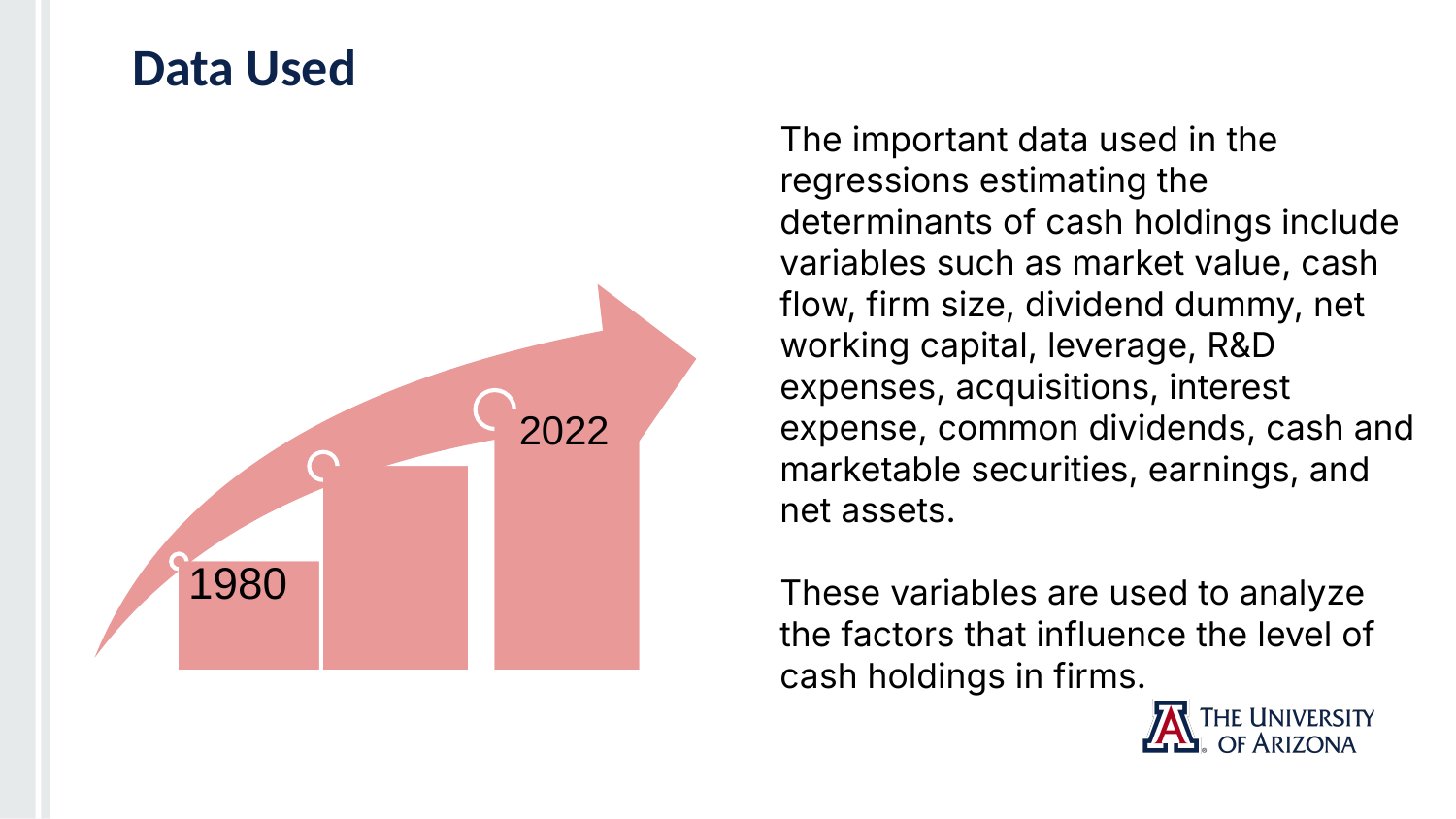

# Data Used
The important data used in the regressions estimating the determinants of cash holdings include variables such as market value, cash flow, firm size, dividend dummy, net working capital, leverage, R&D expenses, acquisitions, interest expense, common dividends, cash and marketable securities, earnings, and net assets.

These variables are used to analyze the factors that influence the level of cash holdings in firms.

2022

1980